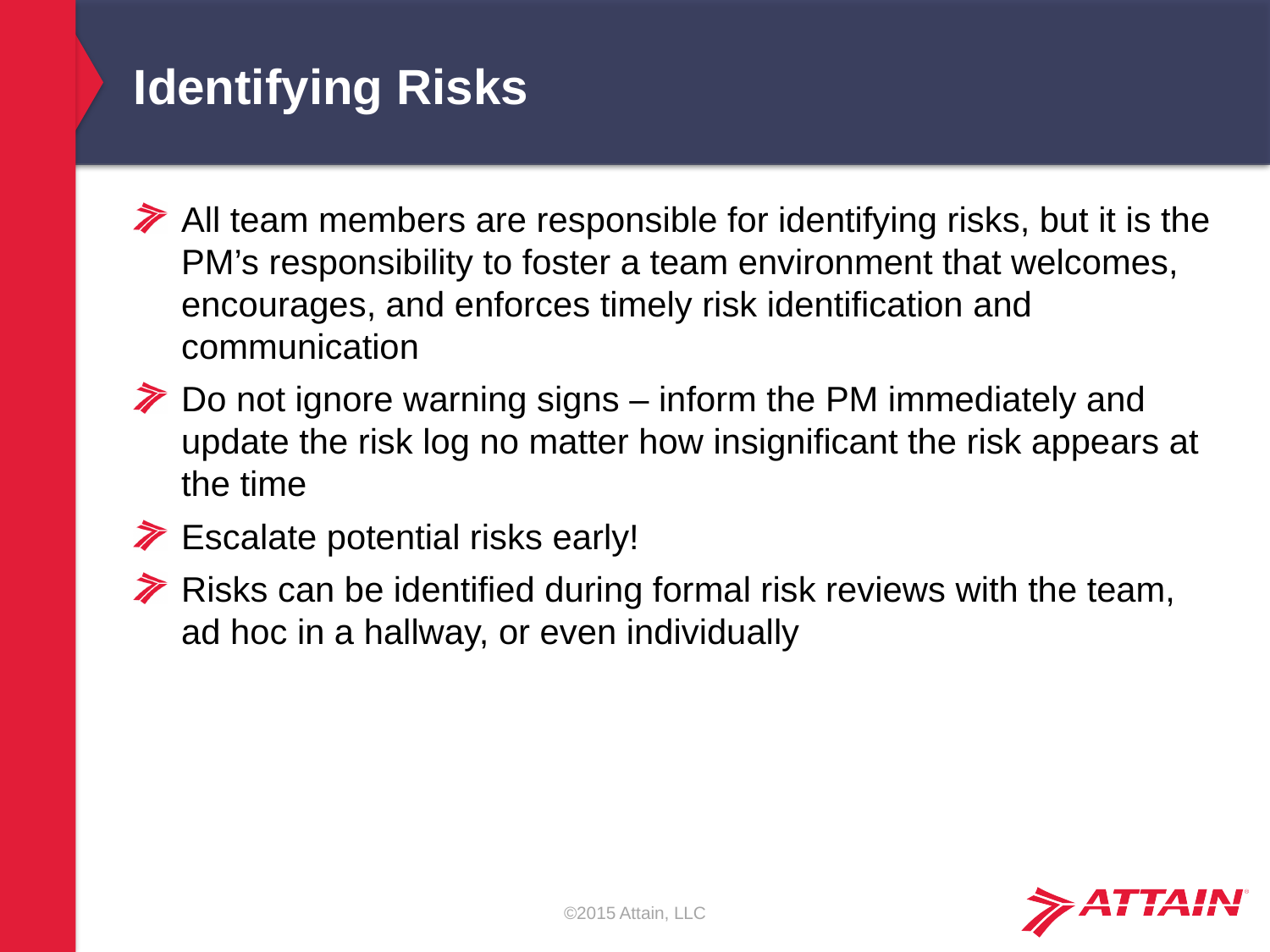

# Identifying Risks
All team members are responsible for identifying risks, but it is the PM’s responsibility to foster a team environment that welcomes, encourages, and enforces timely risk identification and communication
Do not ignore warning signs – inform the PM immediately and update the risk log no matter how insignificant the risk appears at the time
Escalate potential risks early!
Risks can be identified during formal risk reviews with the team, ad hoc in a hallway, or even individually
14